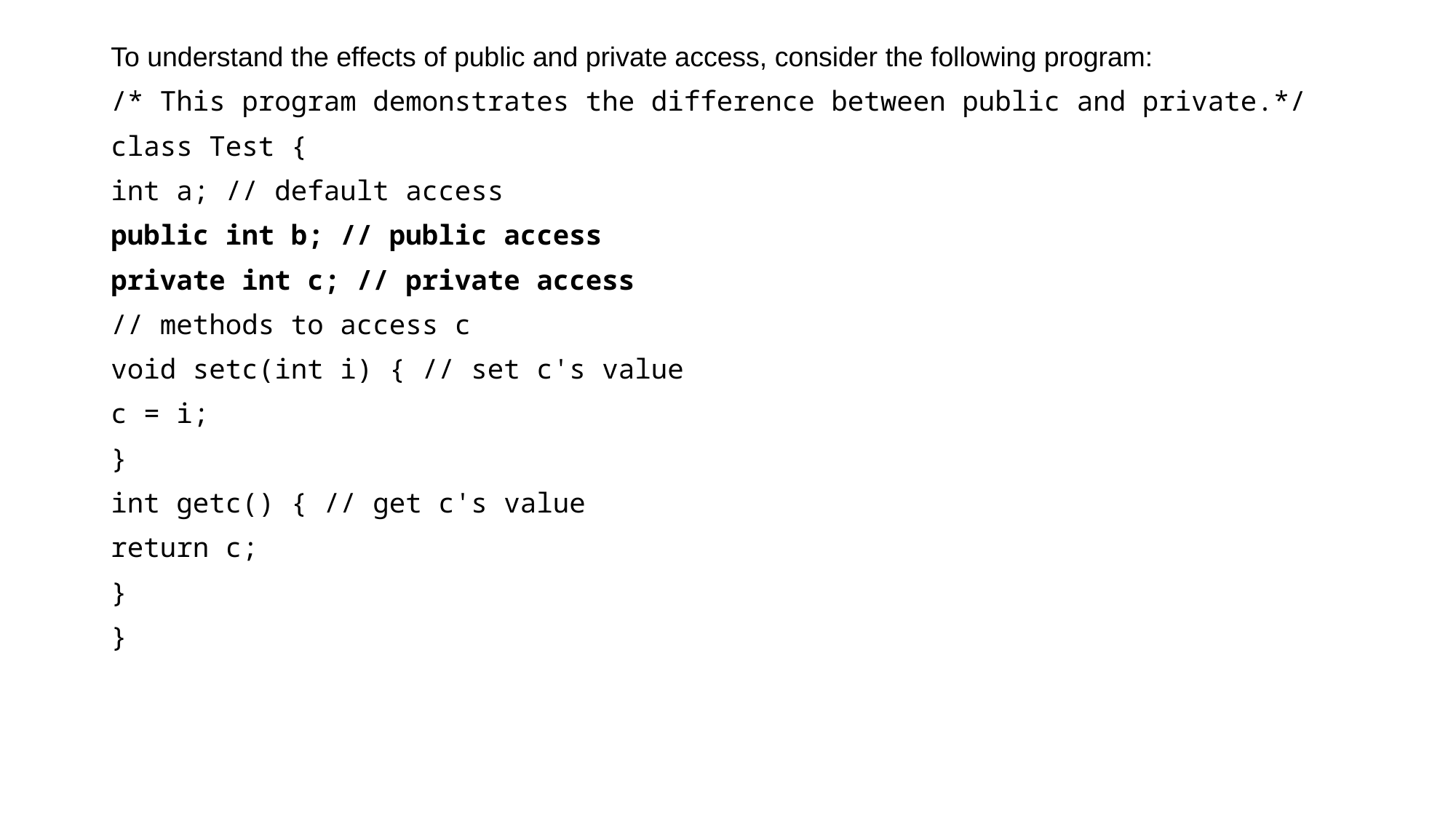

To understand the effects of public and private access, consider the following program:
/* This program demonstrates the difference between public and private.*/
class Test {
int a; // default access
public int b; // public access
private int c; // private access
// methods to access c
void setc(int i) { // set c's value
c = i;
}
int getc() { // get c's value
return c;
}
}